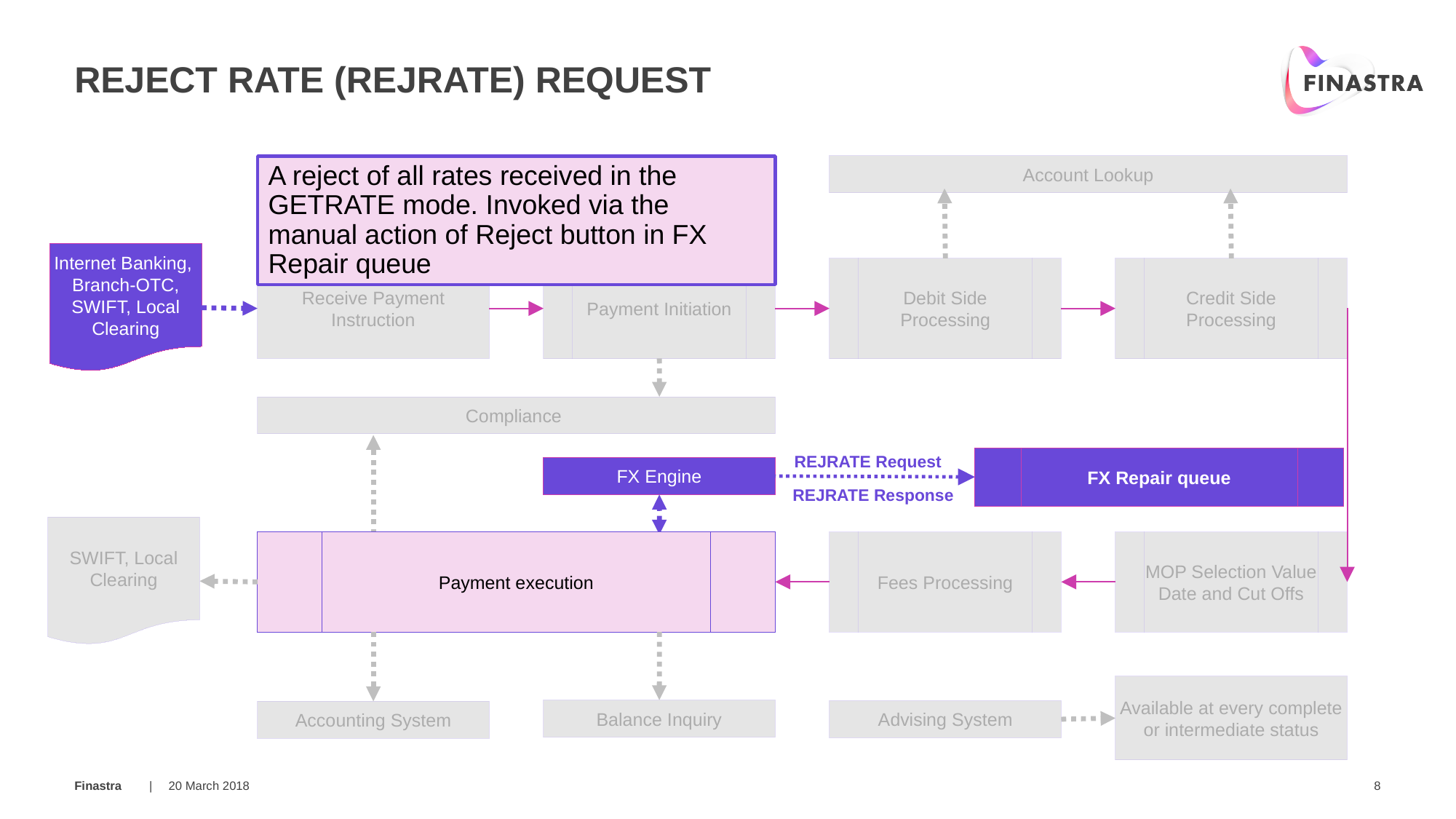

# Reject Rate (REJRATE) Request
Account Lookup
A reject of all rates received in the GETRATE mode. Invoked via the manual action of Reject button in FX Repair queue
Internet Banking,  Branch-OTC, SWIFT, Local Clearing
Receive Payment Instruction
Payment Initiation
Debit Side Processing
Credit Side Processing
Compliance
FX Repair queue
REJRATE Request
FX Engine
REJRATE Response
SWIFT, Local Clearing
Payment execution
Fees Processing
MOP Selection Value Date and Cut Offs
Available at every complete or intermediate status
Balance Inquiry
Advising System
Accounting System
20 March 2018
8